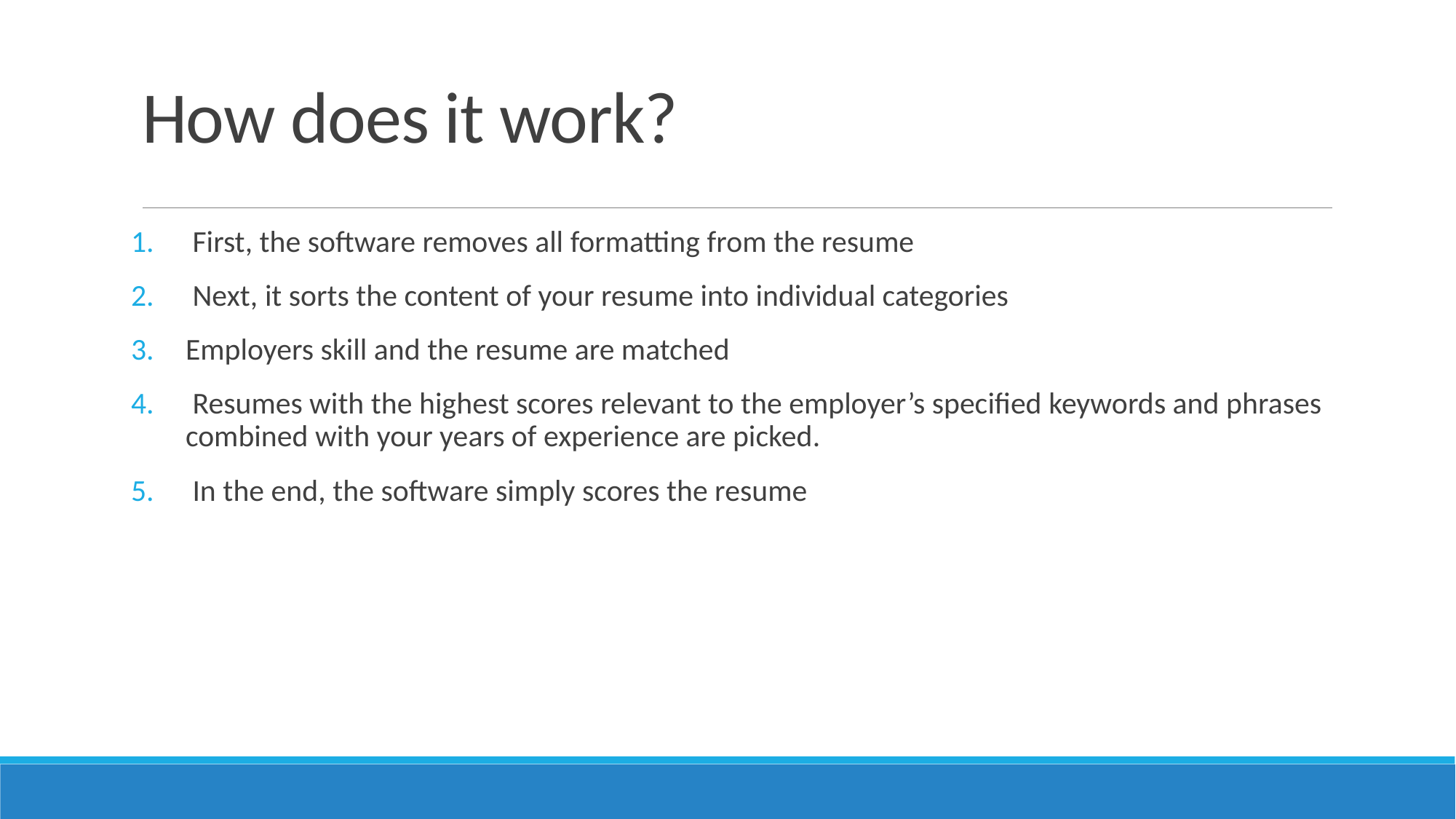

# How does it work?
 First, the software removes all formatting from the resume
 Next, it sorts the content of your resume into individual categories
Employers skill and the resume are matched
 Resumes with the highest scores relevant to the employer’s specified keywords and phrases combined with your years of experience are picked.
 In the end, the software simply scores the resume